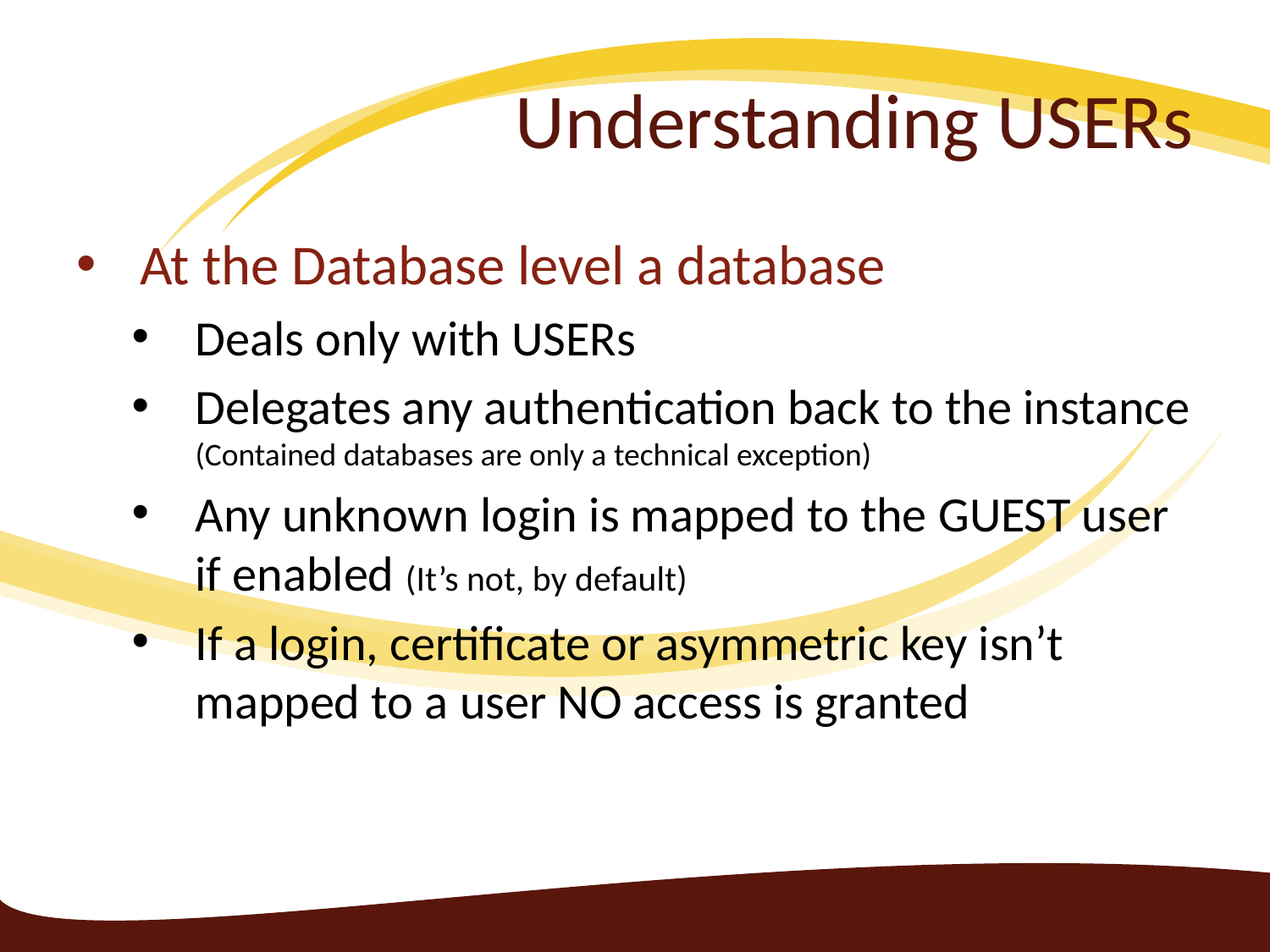

# Understanding USERs
At the Database level a database
Deals only with USERs
Delegates any authentication back to the instance
(Contained databases are only a technical exception)
Any unknown login is mapped to the GUEST user if enabled (It’s not, by default)
If a login, certificate or asymmetric key isn’t mapped to a user NO access is granted